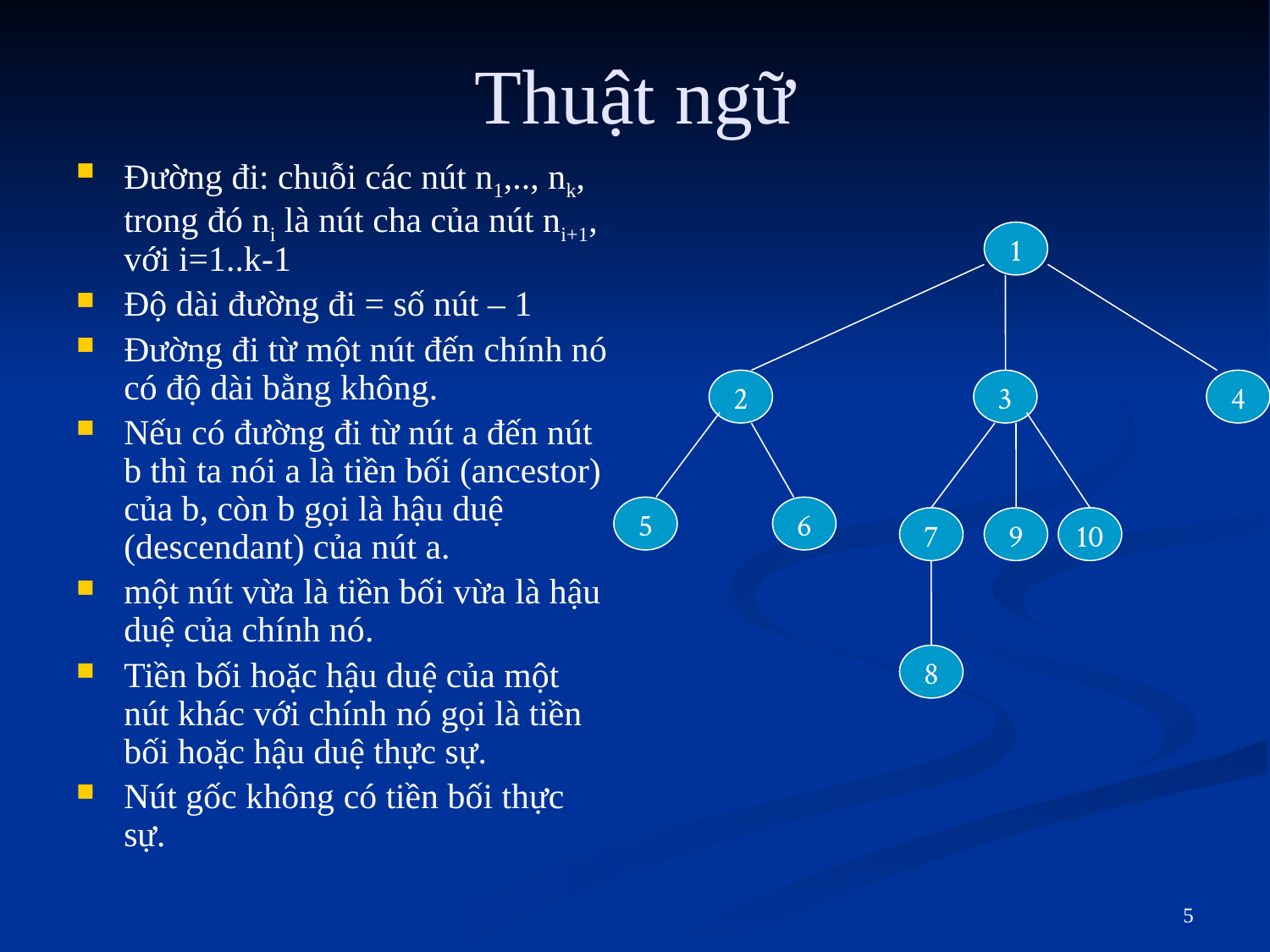

# Thuật ngữ
Đường đi: chuỗi các nút n1,.., nk, trong đó ni là nút cha của nút ni+1, với i=1..k-1
Độ dài đường đi = số nút – 1
Đường đi từ một nút đến chính nó có độ dài bằng không.
Nếu có đường đi từ nút a đến nút b thì ta nói a là tiền bối (ancestor) của b, còn b gọi là hậu duệ (descendant) của nút a.
một nút vừa là tiền bối vừa là hậu duệ của chính nó.
Tiền bối hoặc hậu duệ của một nút khác với chính nó gọi là tiền bối hoặc hậu duệ thực sự.
Nút gốc không có tiền bối thực sự.
1

2
3
4

5
6
7
9
10

8
5